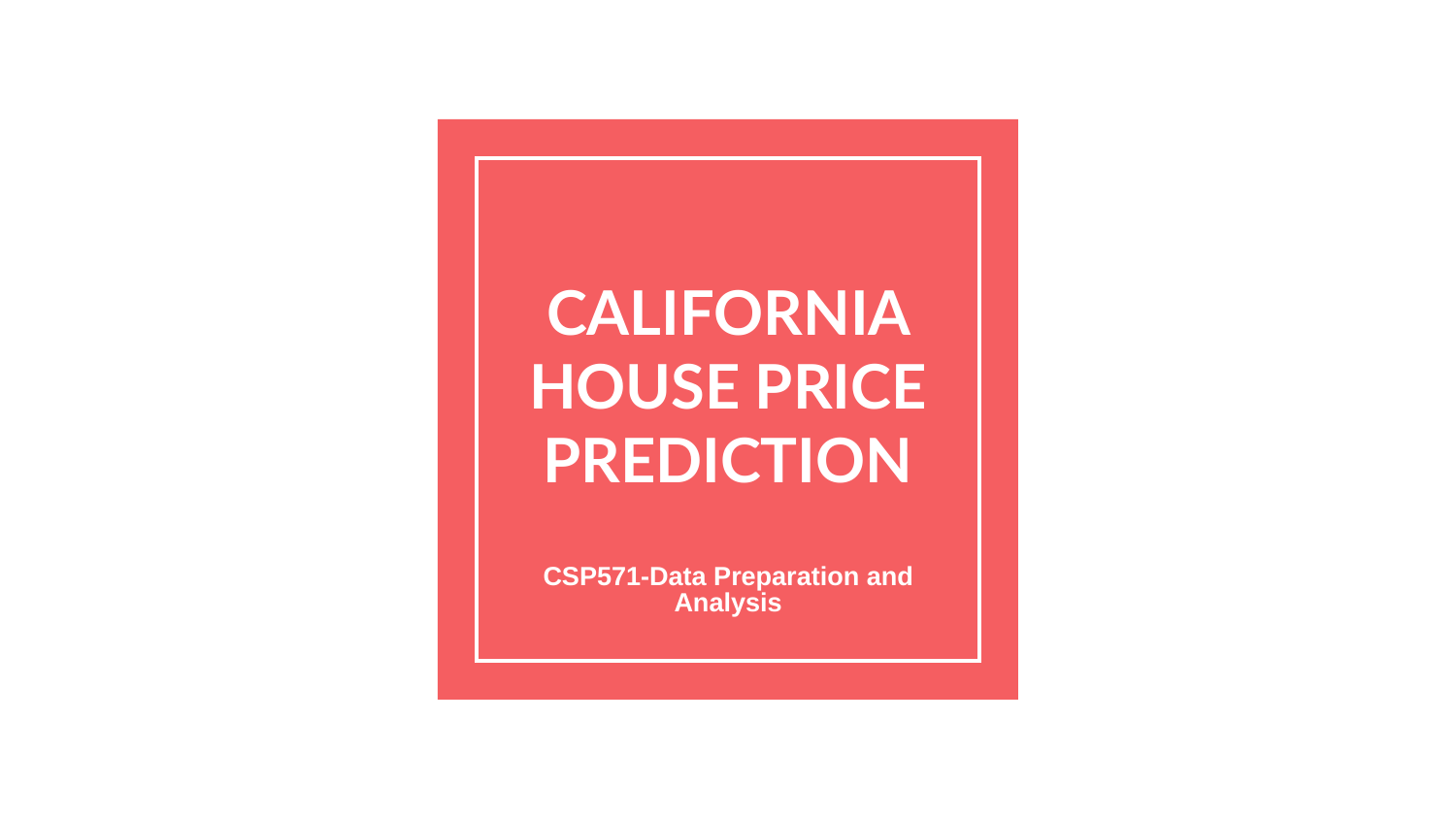

# CALIFORNIA HOUSE PRICE PREDICTION
CSP571-Data Preparation and Analysis